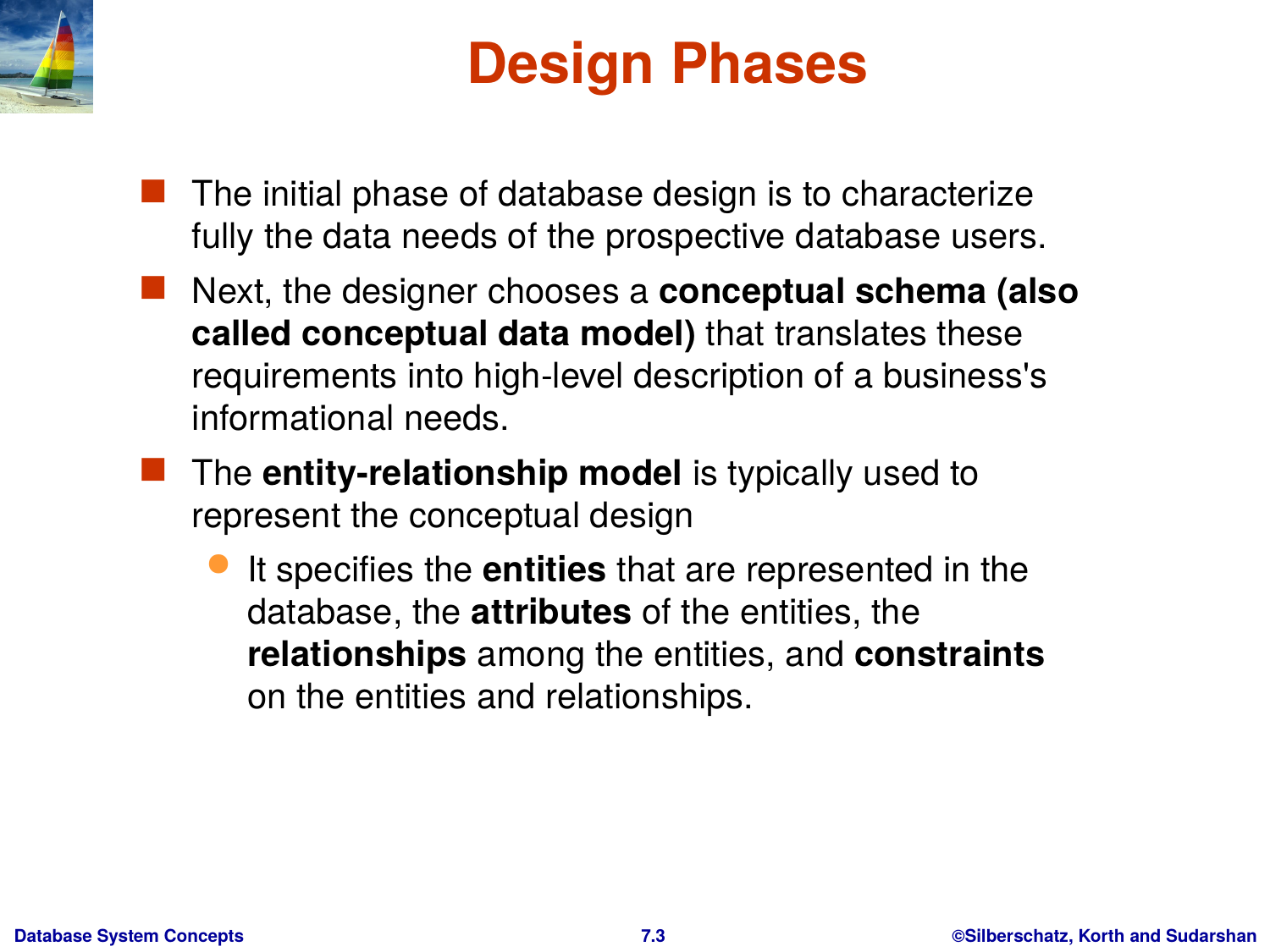

Design Phases

The initial phase of database design is to characterize fully the data needs of the prospective database users.
Next, the designer chooses a conceptual schema (also called conceptual data model) that translates these requirements into high-level description of a business's informational needs.
The entity-relationship model is typically used to represent the conceptual design
It specifies the entities that are represented in the database, the attributes of the entities, the relationships among the entities, and constraints on the entities and relationships.